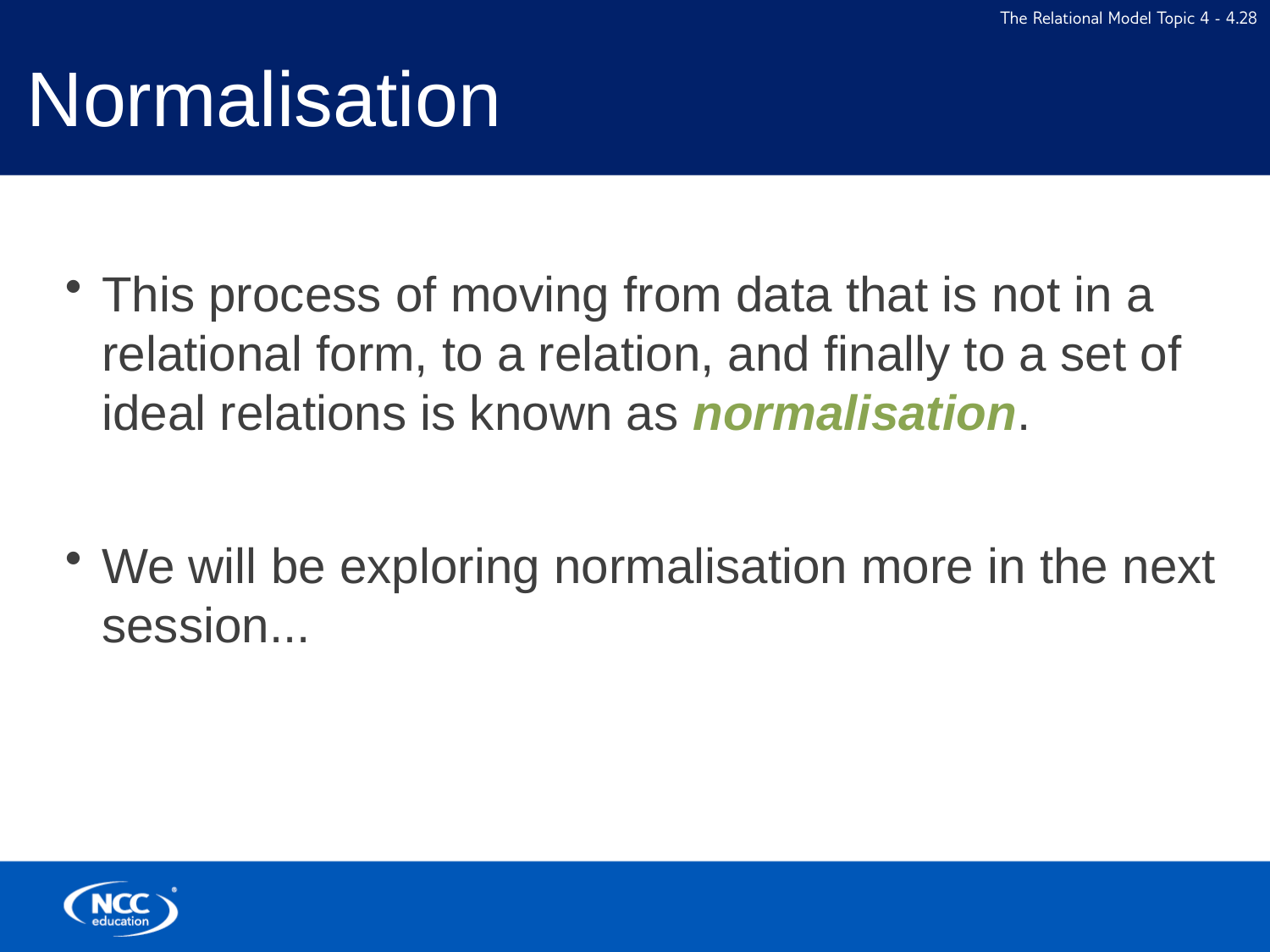

# Normalisation
This process of moving from data that is not in a relational form, to a relation, and finally to a set of ideal relations is known as normalisation.

We will be exploring normalisation more in the next session...